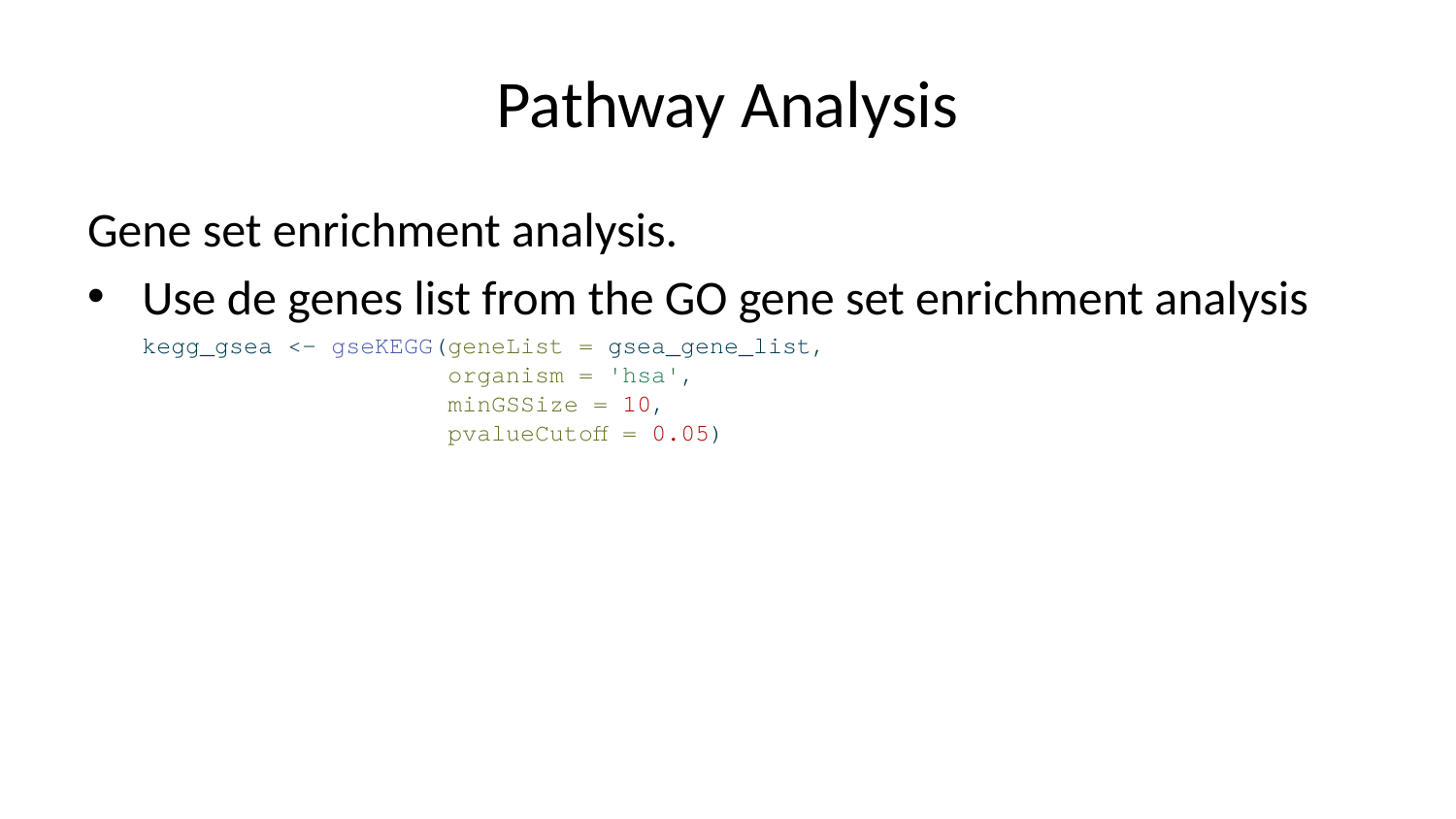

# Pathway Analysis
Gene set enrichment analysis.
Use de genes list from the GO gene set enrichment analysis
kegg_gsea <- gseKEGG(geneList = gsea_gene_list,
                     organism = 'hsa',
                     minGSSize = 10,
                     pvalueCutoff = 0.05)